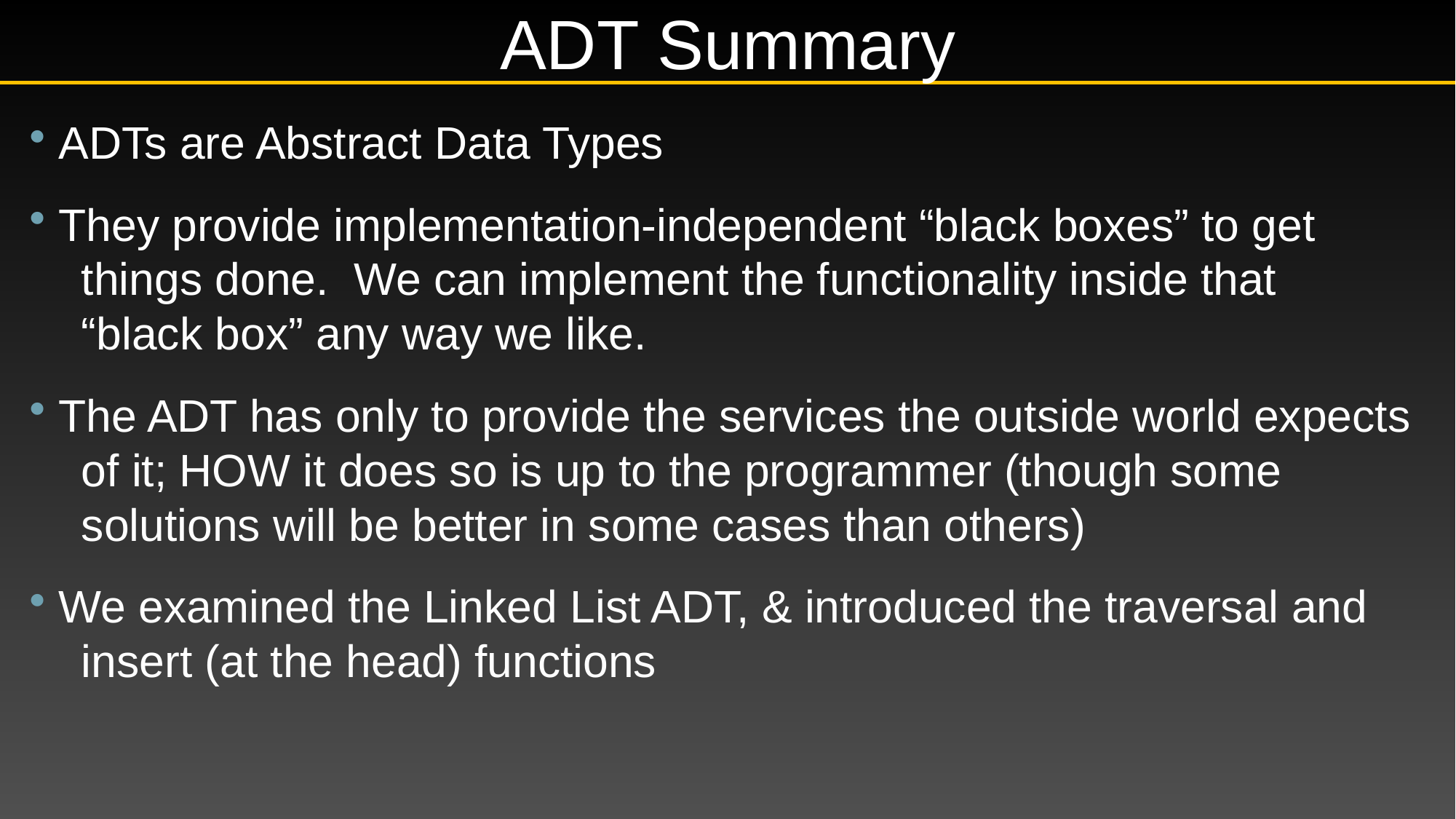

# ADT Summary
 ADTs are Abstract Data Types
 They provide implementation-independent “black boxes” to get
    things done.  We can implement the functionality inside that
    “black box” any way we like.
 The ADT has only to provide the services the outside world expects
    of it; HOW it does so is up to the programmer (though some
    solutions will be better in some cases than others)
 We examined the Linked List ADT, & introduced the traversal and
    insert (at the head) functions